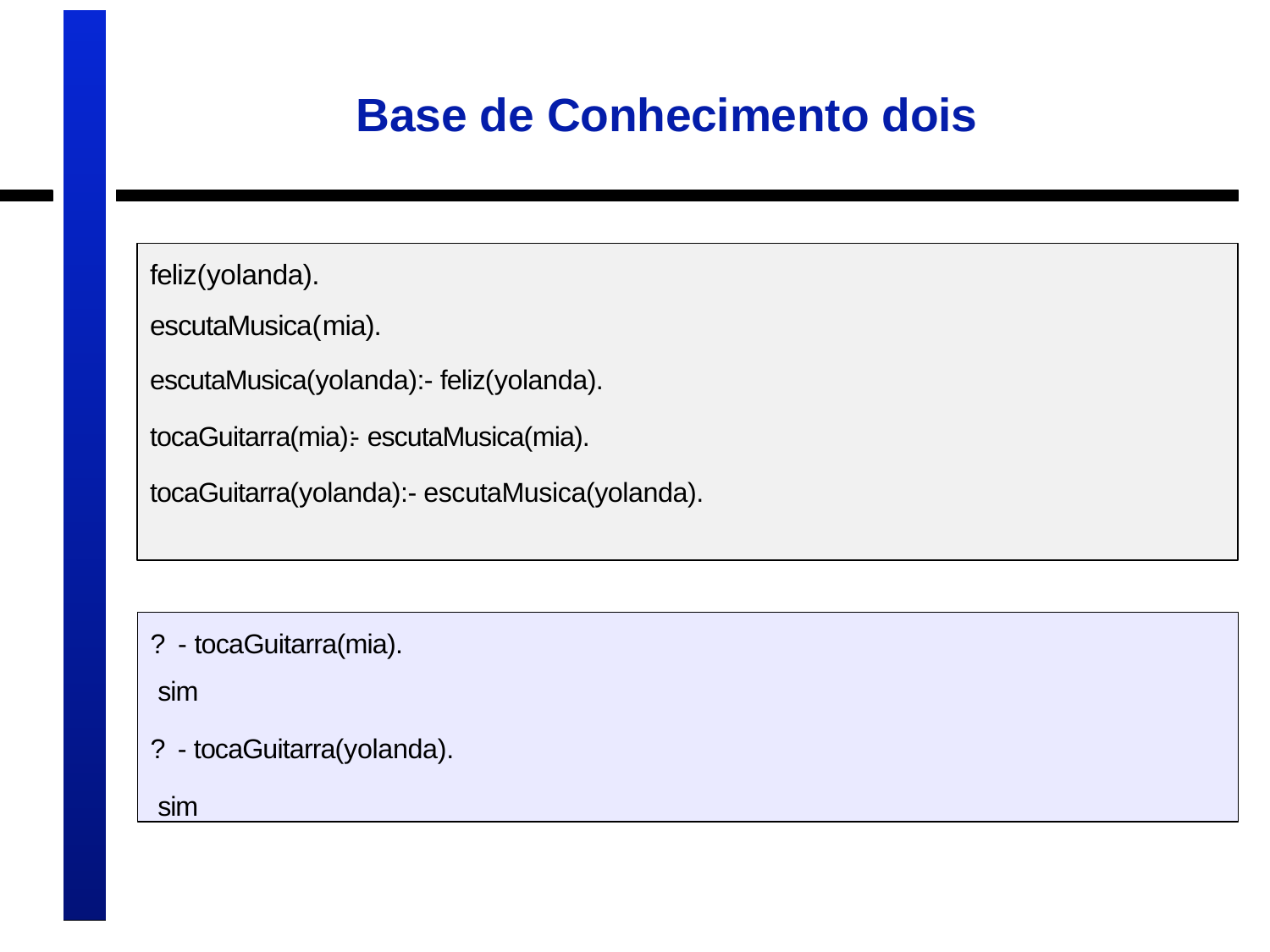

# Base de Conhecimento dois

feliz(yolanda).
escutaMusica(mia).
escutaMusica(yolanda):- feliz(yolanda).
tocaGuitarra(mia):- escutaMusica(mia).
tocaGuitarra(yolanda):- escutaMusica(yolanda).
? - tocaGuitarra(mia).
 sim
? - tocaGuitarra(yolanda).
 sim